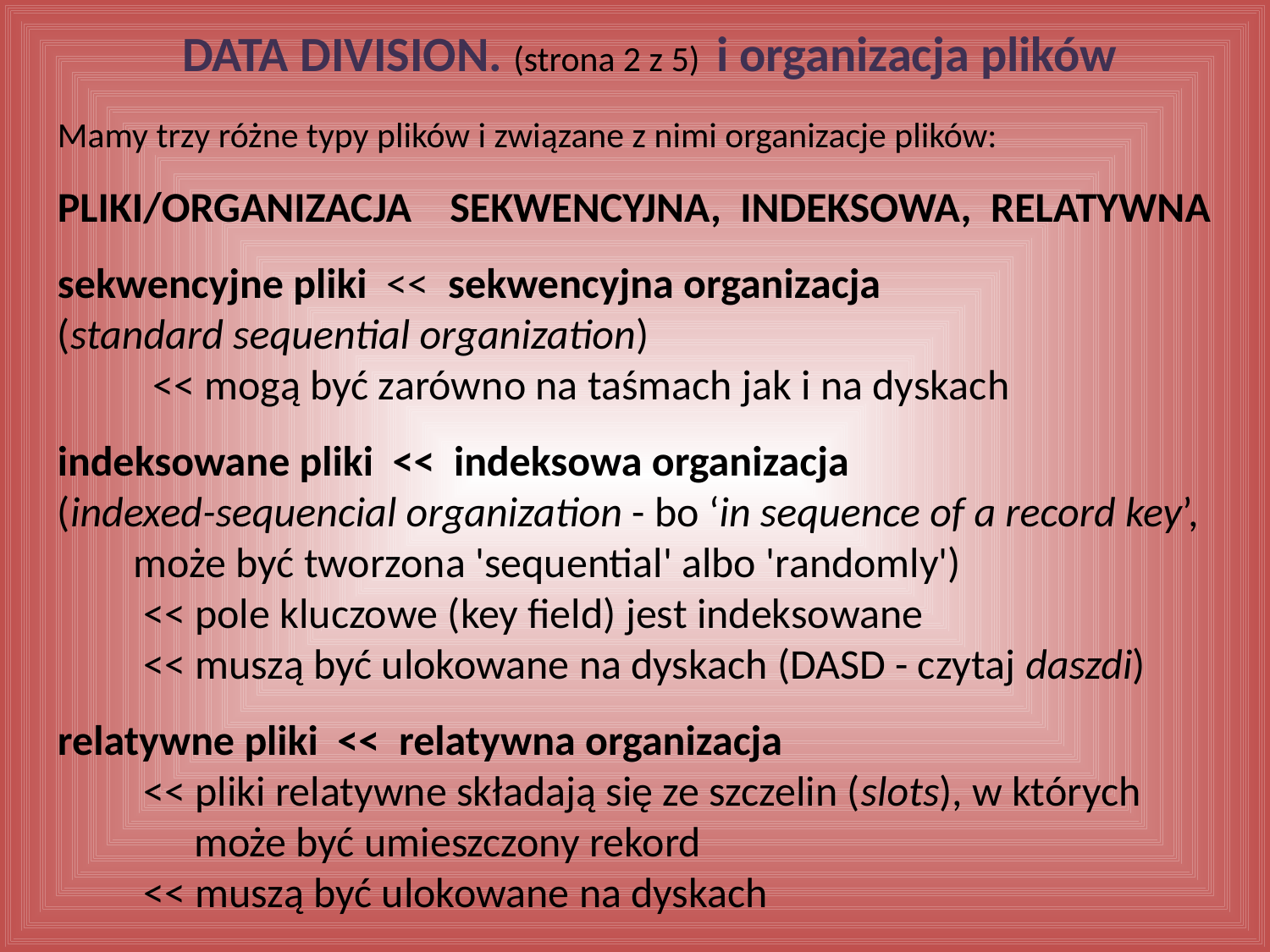

DATA DIVISION. (strona 2 z 5)  i organizacja plików
Mamy trzy różne typy plików i związane z nimi organizacje plików:
PLIKI/ORGANIZACJA    SEKWENCYJNA,  INDEKSOWA,  RELATYWNA
sekwencyjne pliki  <<  sekwencyjna organizacja
(standard sequential organization)
          << mogą być zarówno na taśmach jak i na dyskach
indeksowane pliki  <<  indeksowa organizacja
(indexed-sequencial organization - bo ‘in sequence of a record key’,
        może być tworzona 'sequential' albo 'randomly')
         << pole kluczowe (key field) jest indeksowane
         << muszą być ulokowane na dyskach (DASD - czytaj daszdi)
relatywne pliki  <<  relatywna organizacja
         << pliki relatywne składają się ze szczelin (slots), w których 	 	 może być umieszczony rekord
         << muszą być ulokowane na dyskach